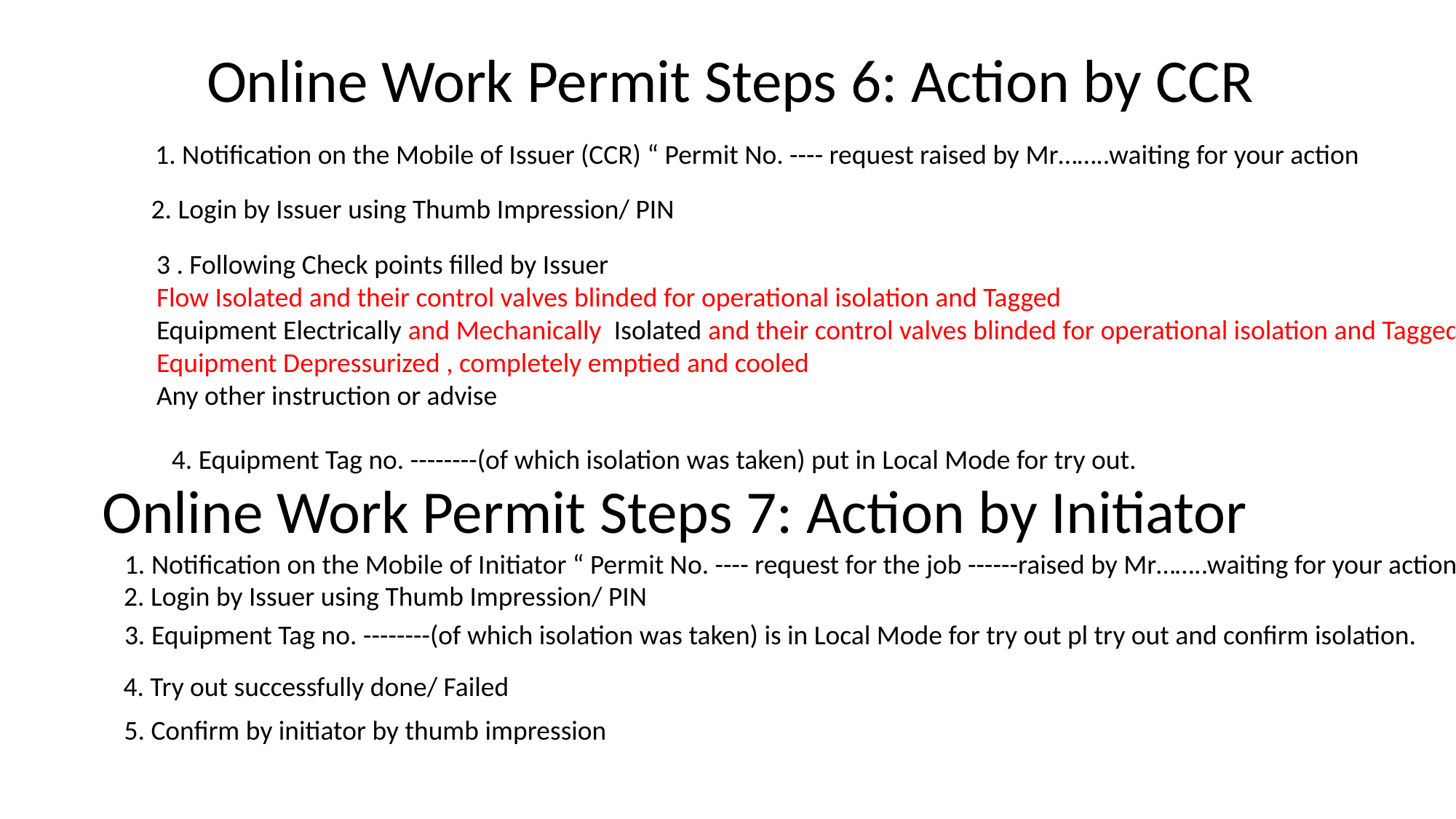

Online Work Permit Steps 6: Action by CCR
1. Notification on the Mobile of Issuer (CCR) “ Permit No. ---- request raised by Mr……..waiting for your action
2. Login by Issuer using Thumb Impression/ PIN
3 . Following Check points filled by Issuer
Flow Isolated and their control valves blinded for operational isolation and Tagged
Equipment Electrically and Mechanically  Isolated and their control valves blinded for operational isolation and Tagged
Equipment Depressurized , completely emptied and cooled
Any other instruction or advise
4. Equipment Tag no. --------(of which isolation was taken) put in Local Mode for try out.
Online Work Permit Steps 7: Action by Initiator
1. Notification on the Mobile of Initiator “ Permit No. ---- request for the job ------raised by Mr……..waiting for your action
2. Login by Issuer using Thumb Impression/ PIN
3. Equipment Tag no. --------(of which isolation was taken) is in Local Mode for try out pl try out and confirm isolation.
4. Try out successfully done/ Failed
5. Confirm by initiator by thumb impression